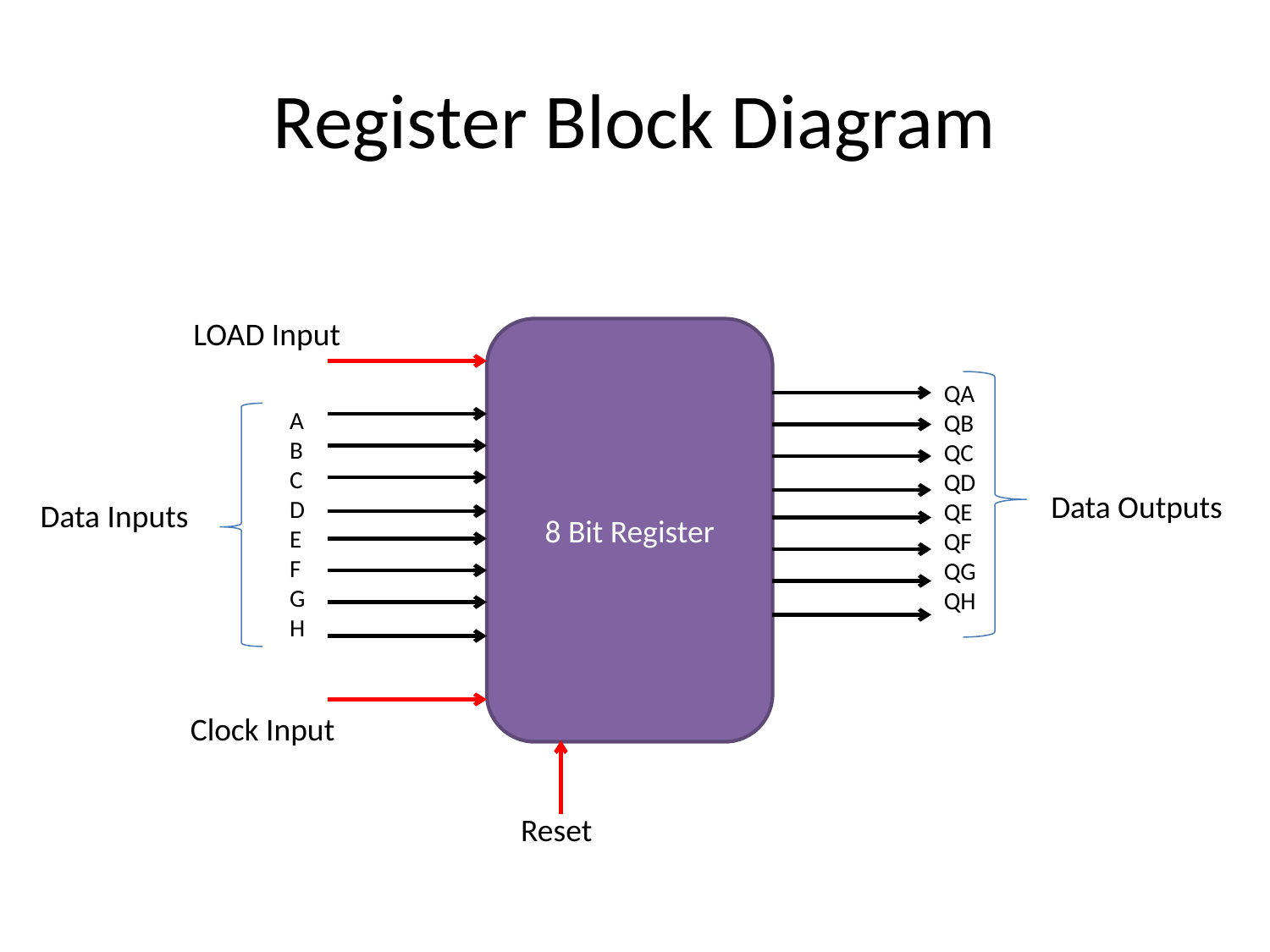

# Register Block Diagram
LOAD Input
8 Bit Register
QA
QB
QC
QD
QE
QF
QG
QH

A
B
C
D
E
F
G
H

Data Outputs
Data Inputs
Clock Input
Reset